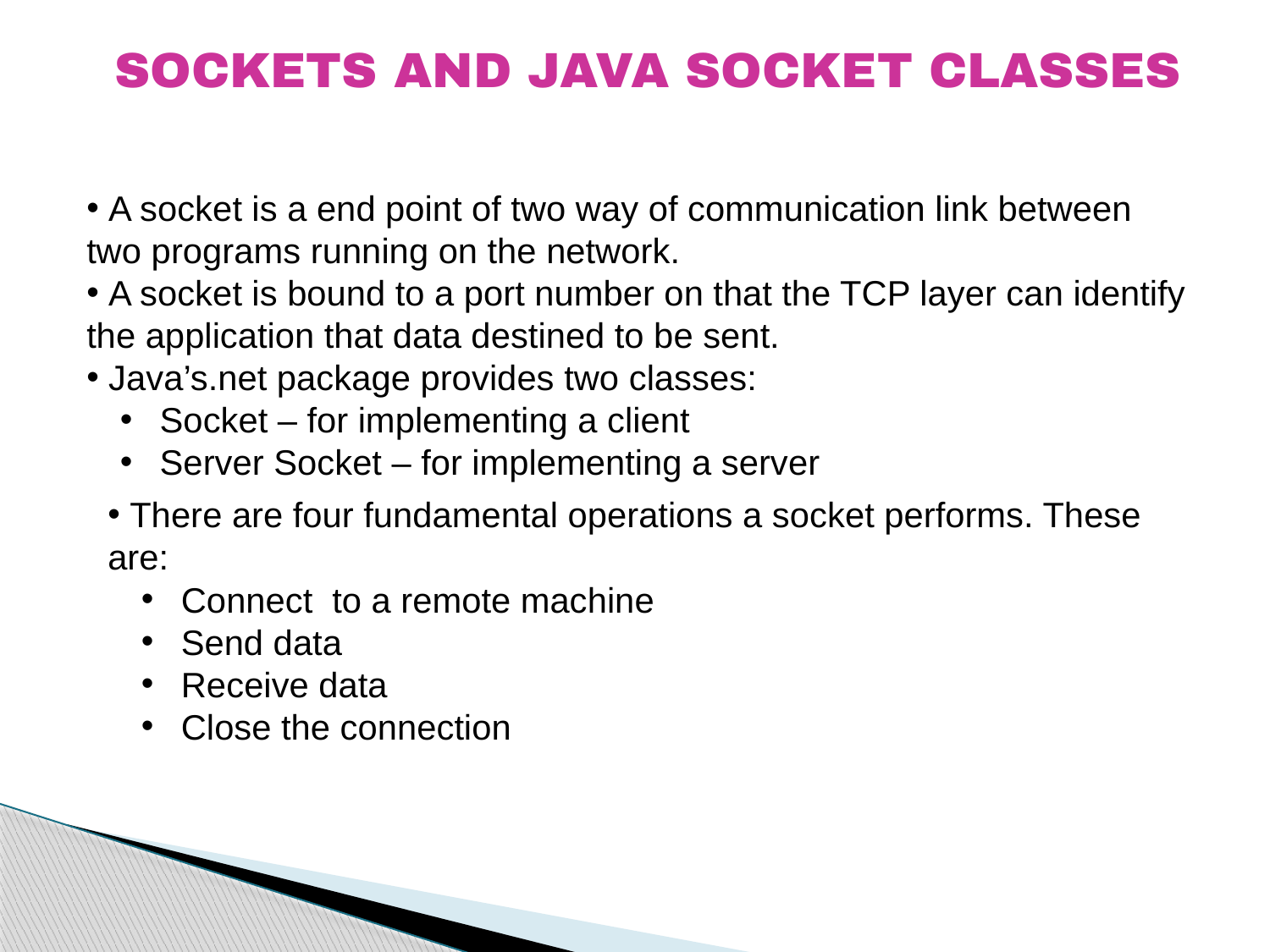

SOCKETS AND JAVA SOCKET CLASSES
 A socket is a end point of two way of communication link between two programs running on the network.
 A socket is bound to a port number on that the TCP layer can identify the application that data destined to be sent.
 Java’s.net package provides two classes:
 Socket – for implementing a client
 Server Socket – for implementing a server
 There are four fundamental operations a socket performs. These are:
 Connect  to a remote machine
 Send data
 Receive data
 Close the connection